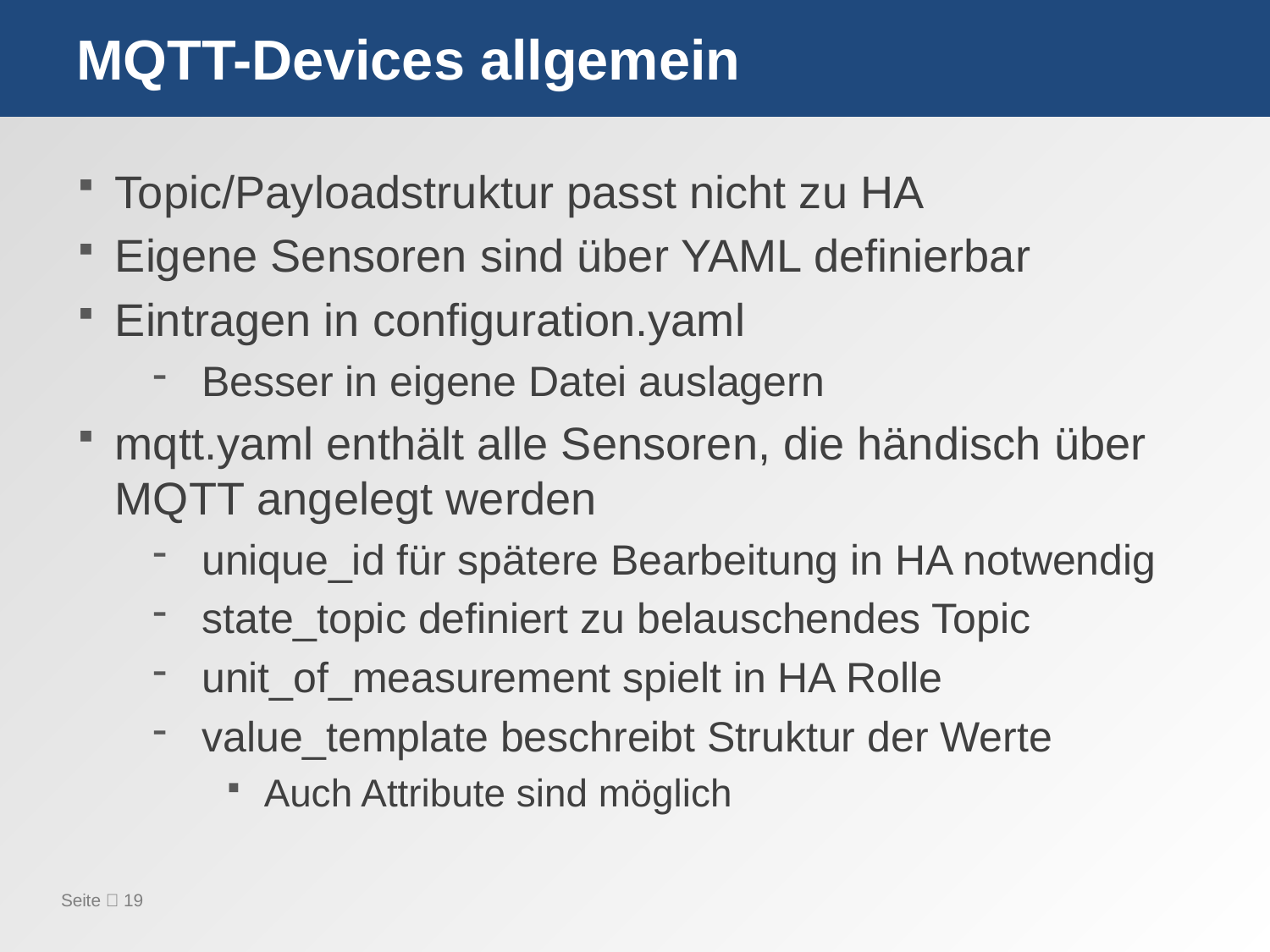

# MQTT-Devices allgemein
Topic/Payloadstruktur passt nicht zu HA
Eigene Sensoren sind über YAML definierbar
Eintragen in configuration.yaml
Besser in eigene Datei auslagern
mqtt.yaml enthält alle Sensoren, die händisch über MQTT angelegt werden
unique_id für spätere Bearbeitung in HA notwendig
state_topic definiert zu belauschendes Topic
unit_of_measurement spielt in HA Rolle
value_template beschreibt Struktur der Werte
Auch Attribute sind möglich